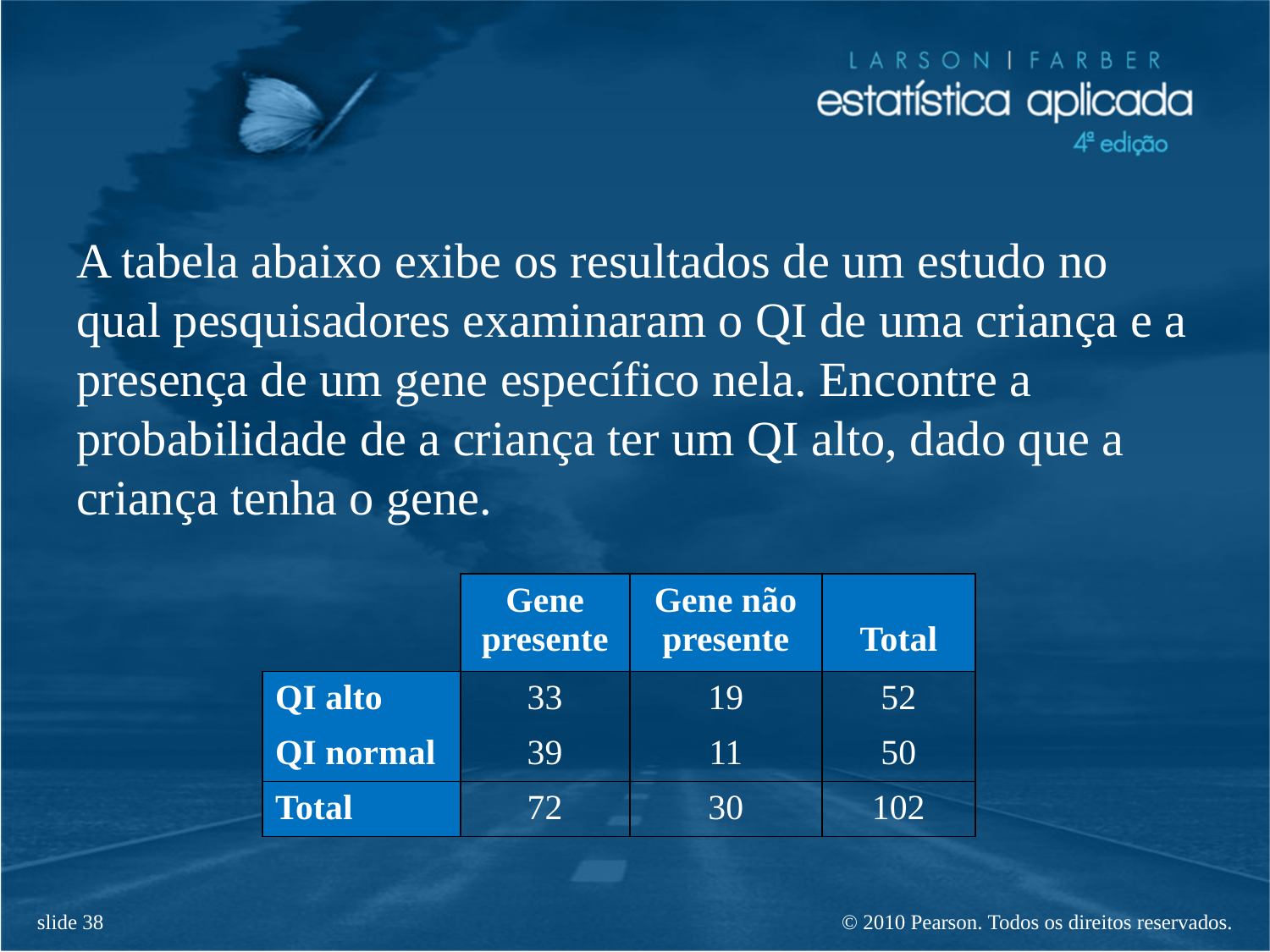

A tabela abaixo exibe os resultados de um estudo no qual pesquisadores examinaram o QI de uma criança e a presença de um gene específico nela. Encontre a probabilidade de a criança ter um QI alto, dado que a criança tenha o gene.
|  | Gene presente | Gene não presente | Total |
| --- | --- | --- | --- |
| QI alto | 33 | 19 | 52 |
| QI normal | 39 | 11 | 50 |
| Total | 72 | 30 | 102 |